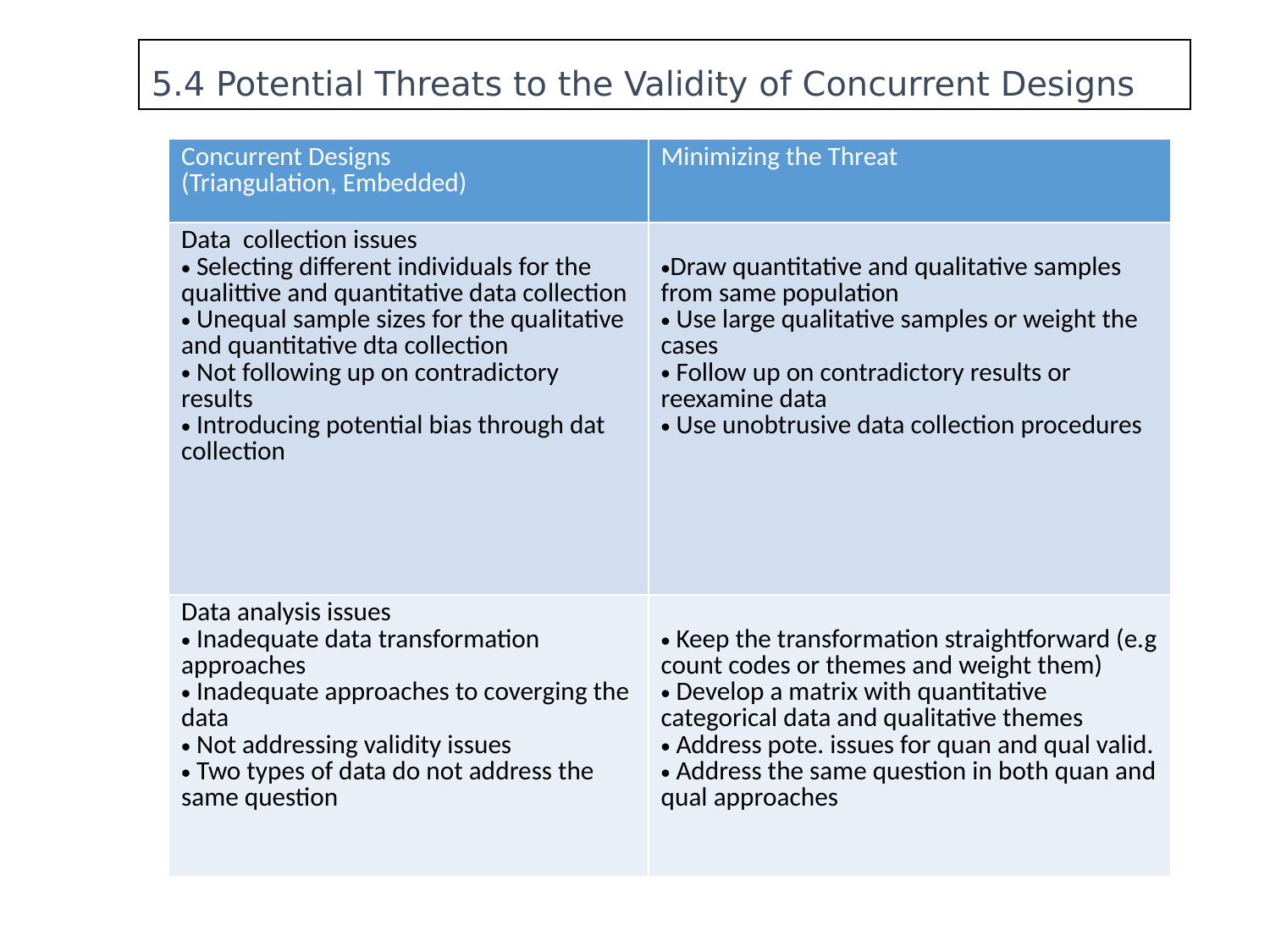

5.4 Potential Threats to the Validity of Concurrent Designs
| Concurrent Designs (Triangulation, Embedded) | Minimizing the Threat |
| --- | --- |
| Data collection issues Selecting different individuals for the qualittive and quantitative data collection Unequal sample sizes for the qualitative and quantitative dta collection Not following up on contradictory results Introducing potential bias through dat collection | Draw quantitative and qualitative samples from same population Use large qualitative samples or weight the cases Follow up on contradictory results or reexamine data Use unobtrusive data collection procedures |
| Data analysis issues Inadequate data transformation approaches Inadequate approaches to coverging the data Not addressing validity issues Two types of data do not address the same question | Keep the transformation straightforward (e.g count codes or themes and weight them) Develop a matrix with quantitative categorical data and qualitative themes Address pote. issues for quan and qual valid. Address the same question in both quan and qual approaches |